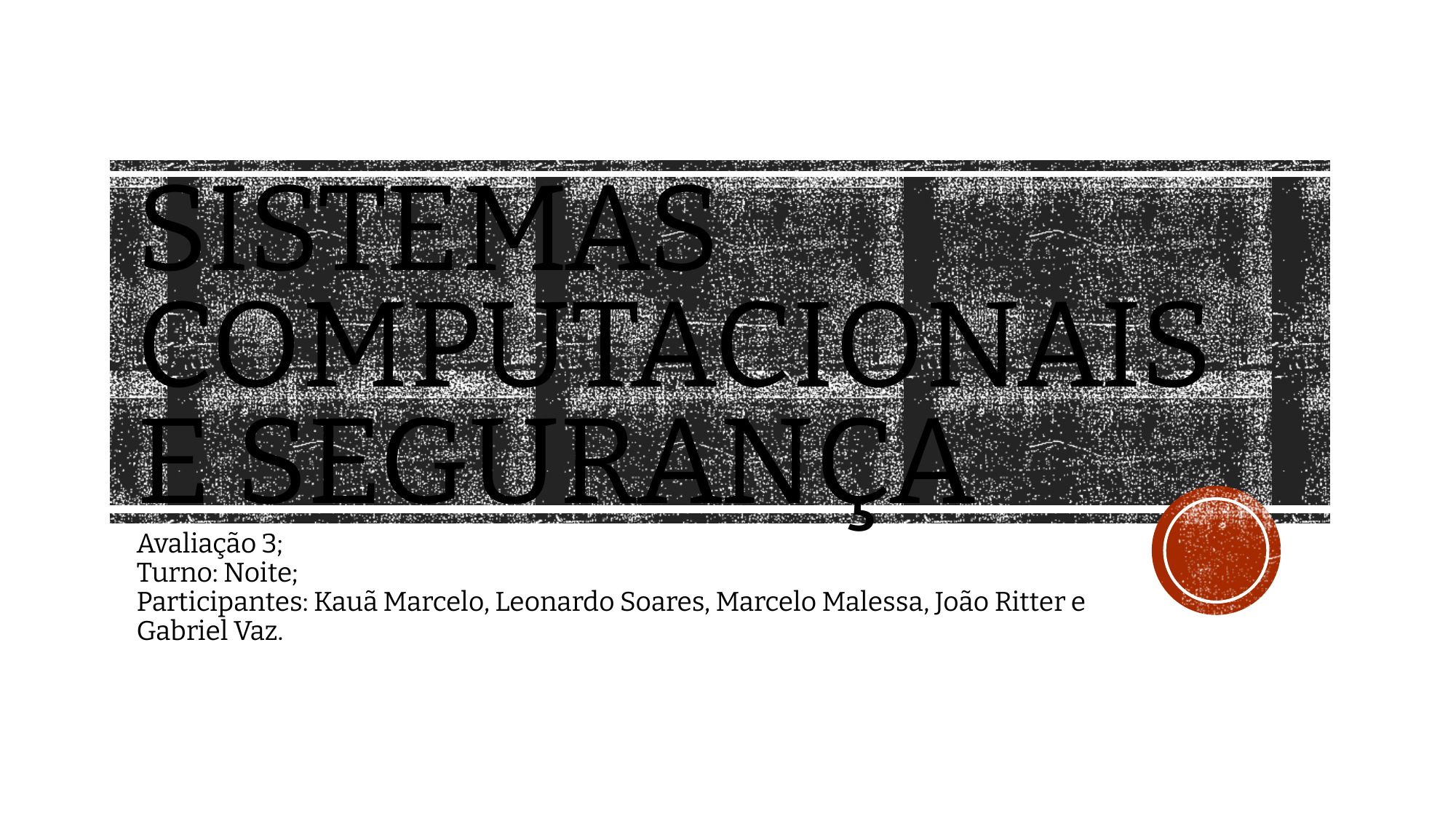

# Sistemas computacionais e segurança
Avaliação 3;
Turno: Noite;
Participantes: Kauã Marcelo, Leonardo Soares, Marcelo Malessa, João Ritter e Gabriel Vaz.